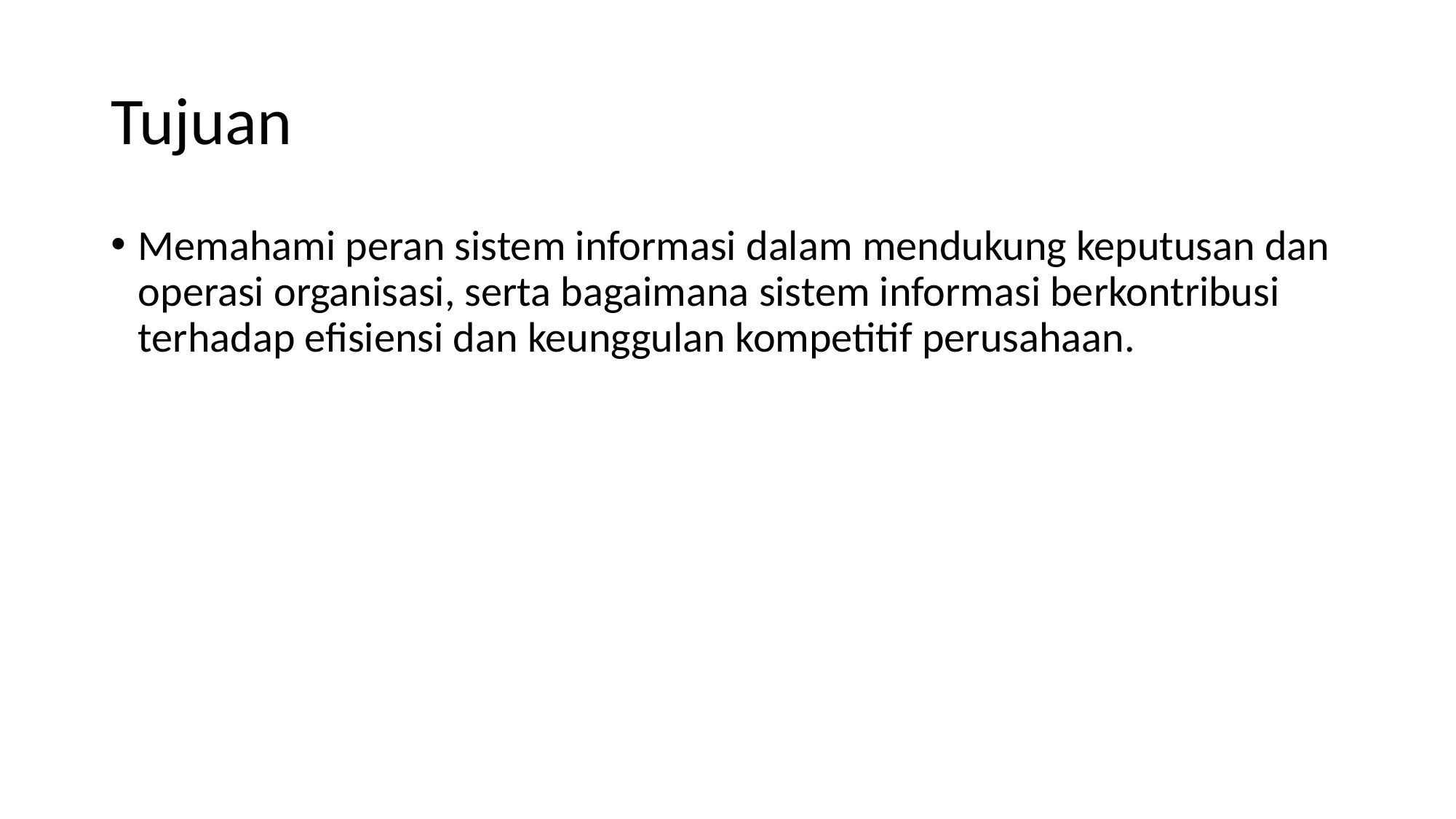

# Tujuan
Memahami peran sistem informasi dalam mendukung keputusan dan operasi organisasi, serta bagaimana sistem informasi berkontribusi terhadap efisiensi dan keunggulan kompetitif perusahaan.